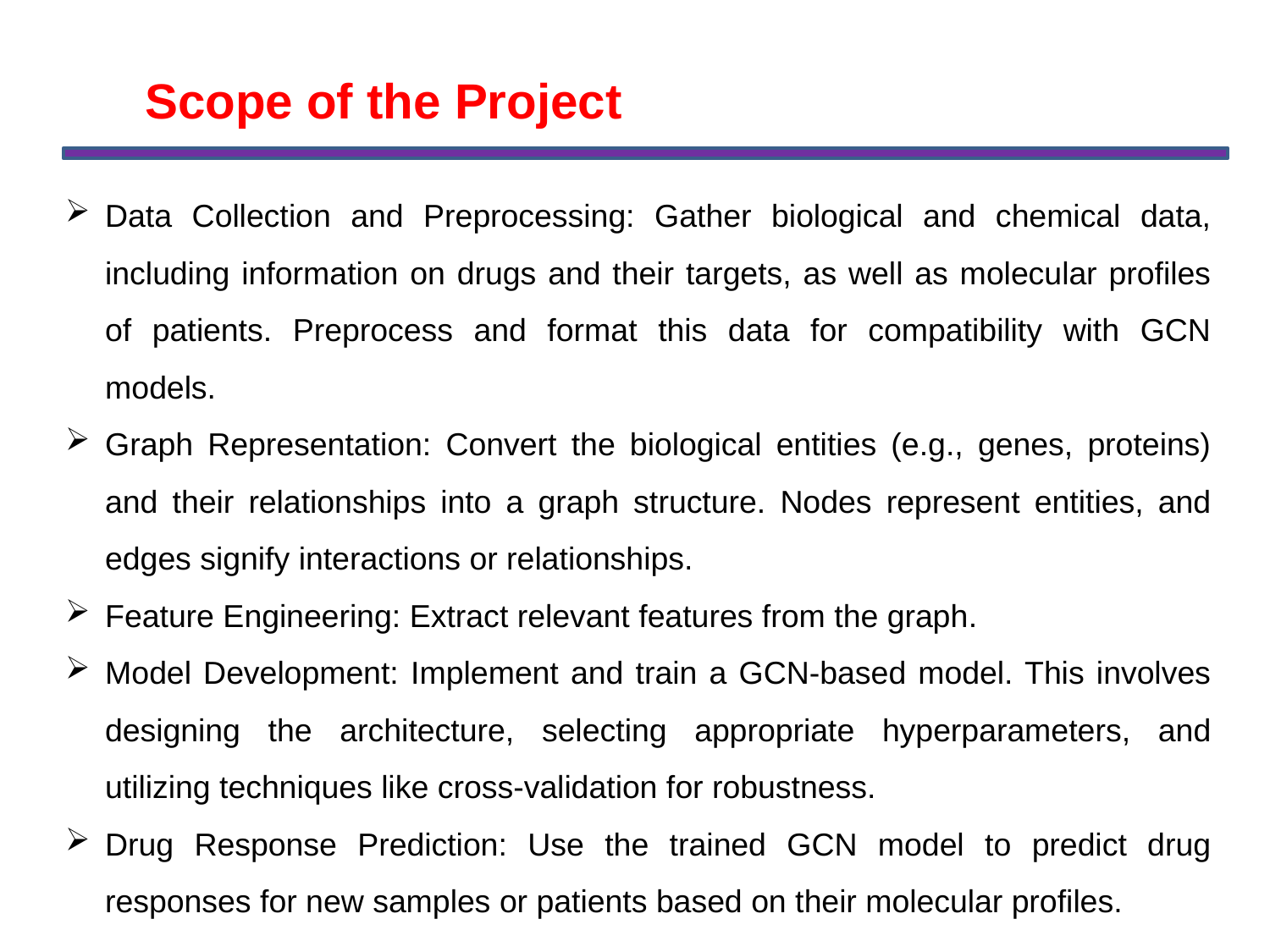

Scope of the Project

Data Collection and Preprocessing: Gather biological and chemical data, including information on drugs and their targets, as well as molecular profiles of patients. Preprocess and format this data for compatibility with GCN models.
Graph Representation: Convert the biological entities (e.g., genes, proteins) and their relationships into a graph structure. Nodes represent entities, and edges signify interactions or relationships.
Feature Engineering: Extract relevant features from the graph.
Model Development: Implement and train a GCN-based model. This involves designing the architecture, selecting appropriate hyperparameters, and utilizing techniques like cross-validation for robustness.
Drug Response Prediction: Use the trained GCN model to predict drug responses for new samples or patients based on their molecular profiles.